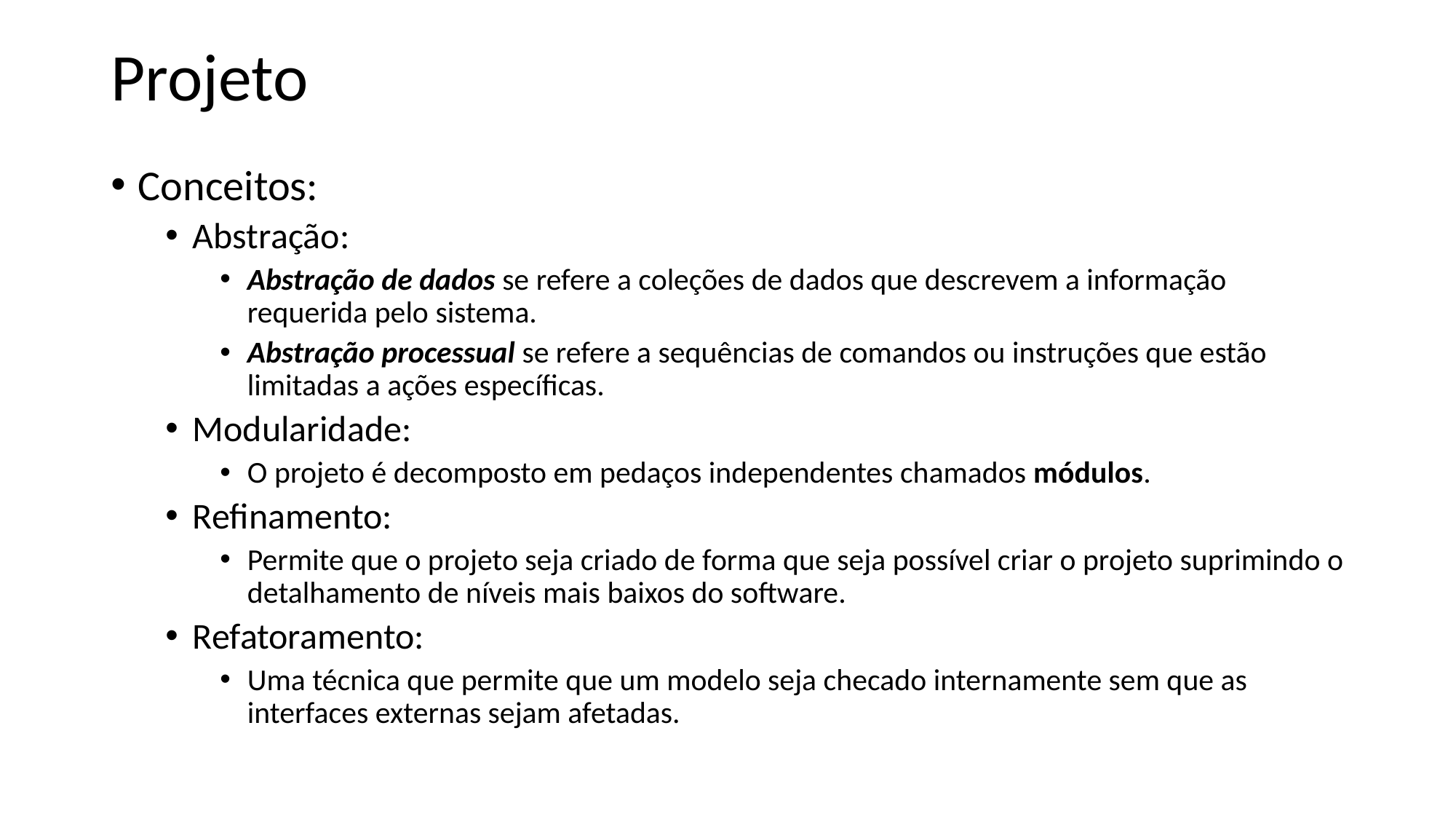

# Projeto
Conceitos:
Abstração:
Abstração de dados se refere a coleções de dados que descrevem a informação requerida pelo sistema.
Abstração processual se refere a sequências de comandos ou instruções que estão limitadas a ações específicas.
Modularidade:
O projeto é decomposto em pedaços independentes chamados módulos.
Refinamento:
Permite que o projeto seja criado de forma que seja possível criar o projeto suprimindo o detalhamento de níveis mais baixos do software.
Refatoramento:
Uma técnica que permite que um modelo seja checado internamente sem que as interfaces externas sejam afetadas.